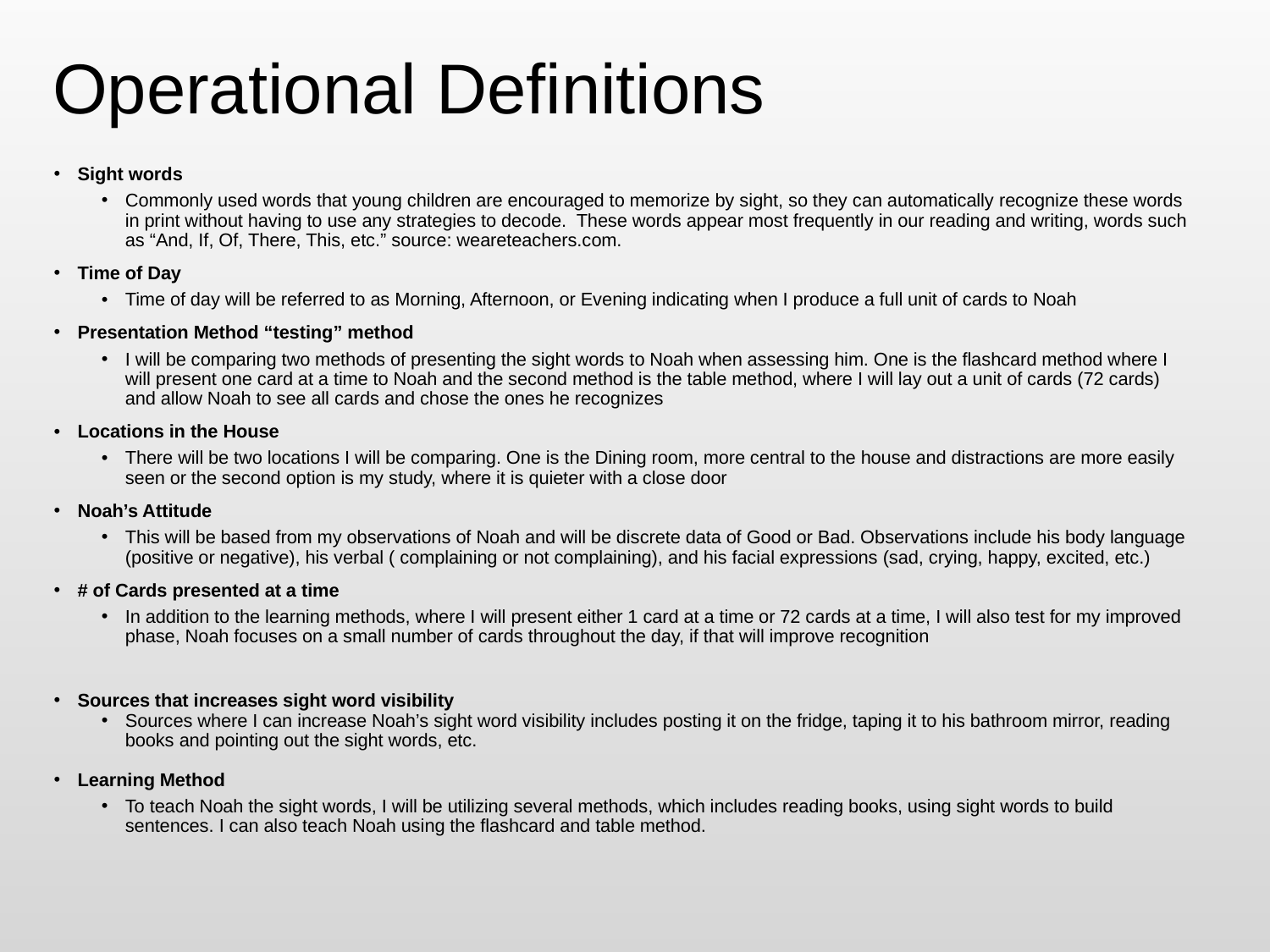

# Operational Definitions
Sight words
Commonly used words that young children are encouraged to memorize by sight, so they can automatically recognize these words in print without having to use any strategies to decode.  These words appear most frequently in our reading and writing, words such as “And, If, Of, There, This, etc.” source: weareteachers.com.
Time of Day
Time of day will be referred to as Morning, Afternoon, or Evening indicating when I produce a full unit of cards to Noah
Presentation Method “testing” method
I will be comparing two methods of presenting the sight words to Noah when assessing him. One is the flashcard method where I will present one card at a time to Noah and the second method is the table method, where I will lay out a unit of cards (72 cards) and allow Noah to see all cards and chose the ones he recognizes
Locations in the House
There will be two locations I will be comparing. One is the Dining room, more central to the house and distractions are more easily seen or the second option is my study, where it is quieter with a close door
Noah’s Attitude
This will be based from my observations of Noah and will be discrete data of Good or Bad. Observations include his body language (positive or negative), his verbal ( complaining or not complaining), and his facial expressions (sad, crying, happy, excited, etc.)
# of Cards presented at a time
In addition to the learning methods, where I will present either 1 card at a time or 72 cards at a time, I will also test for my improved phase, Noah focuses on a small number of cards throughout the day, if that will improve recognition

Sources that increases sight word visibility
Sources where I can increase Noah’s sight word visibility includes posting it on the fridge, taping it to his bathroom mirror, reading books and pointing out the sight words, etc.

Learning Method
To teach Noah the sight words, I will be utilizing several methods, which includes reading books, using sight words to build sentences. I can also teach Noah using the flashcard and table method.